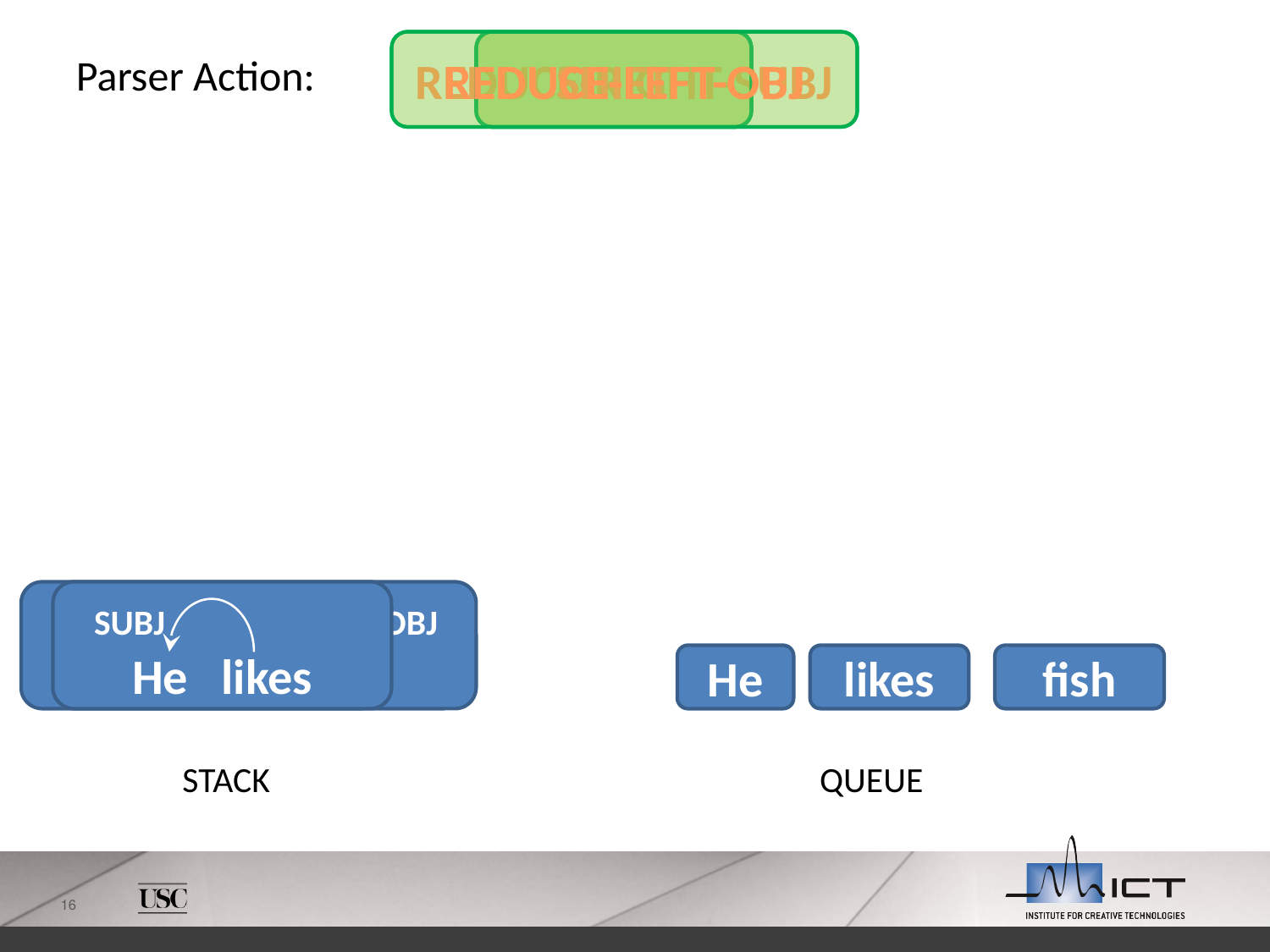

REDUCE-RIGHT-SUBJ
REDUCE-LEFT-OBJ
SHIFT
SHIFT
SHIFT
Parser Action:
  SUBJ                               OBJ
He   likes   fish

  SUBJ
He   likes

He
likes
fish
STACK
QUEUE